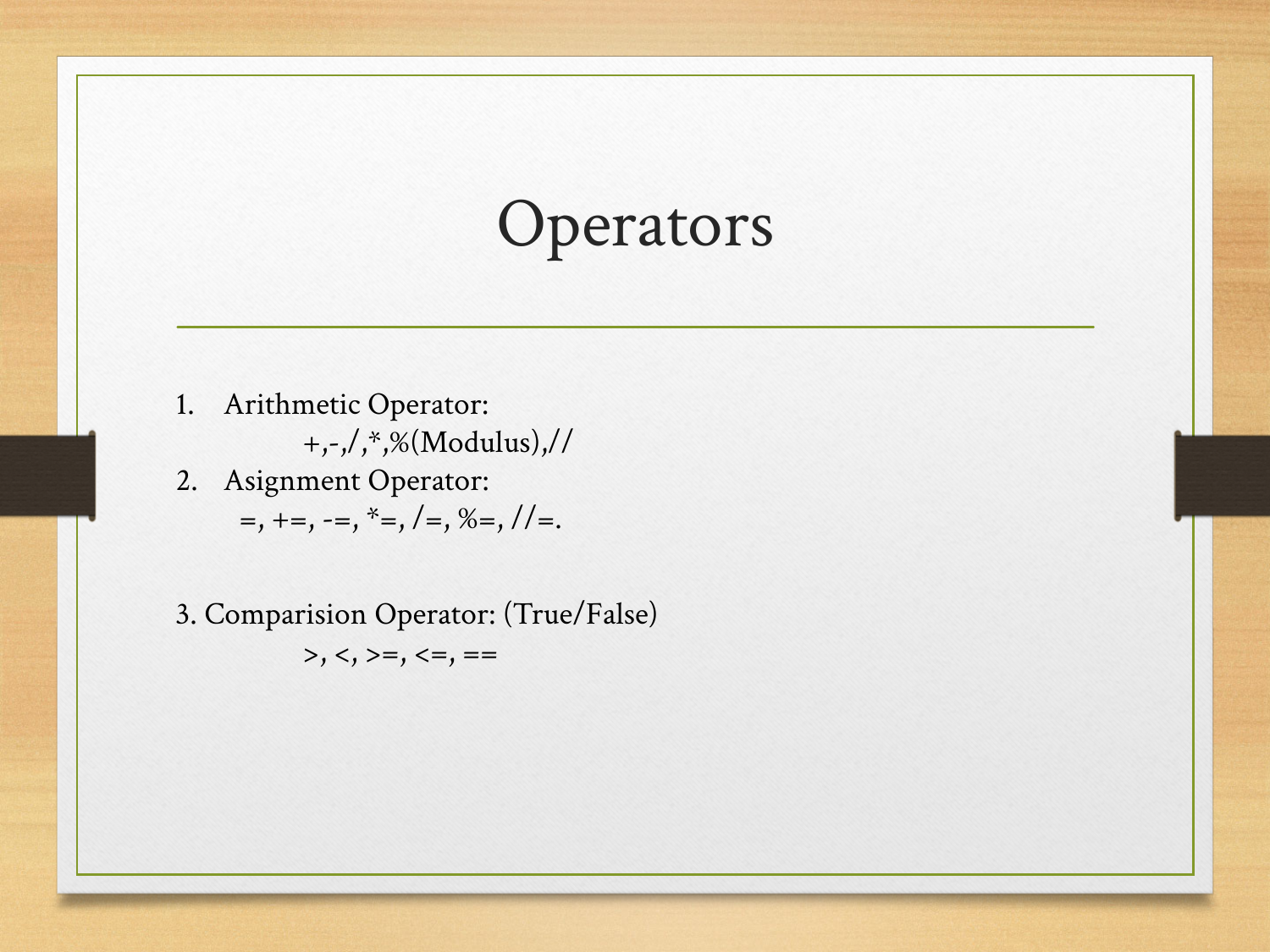

# Operators
Arithmetic Operator:
	+,-,/,*,%(Modulus),//
Asignment Operator:
=, +=, -=, *=, /=, %=, //=.
3. Comparision Operator: (True/False)
	>, <, >=, <=, ==